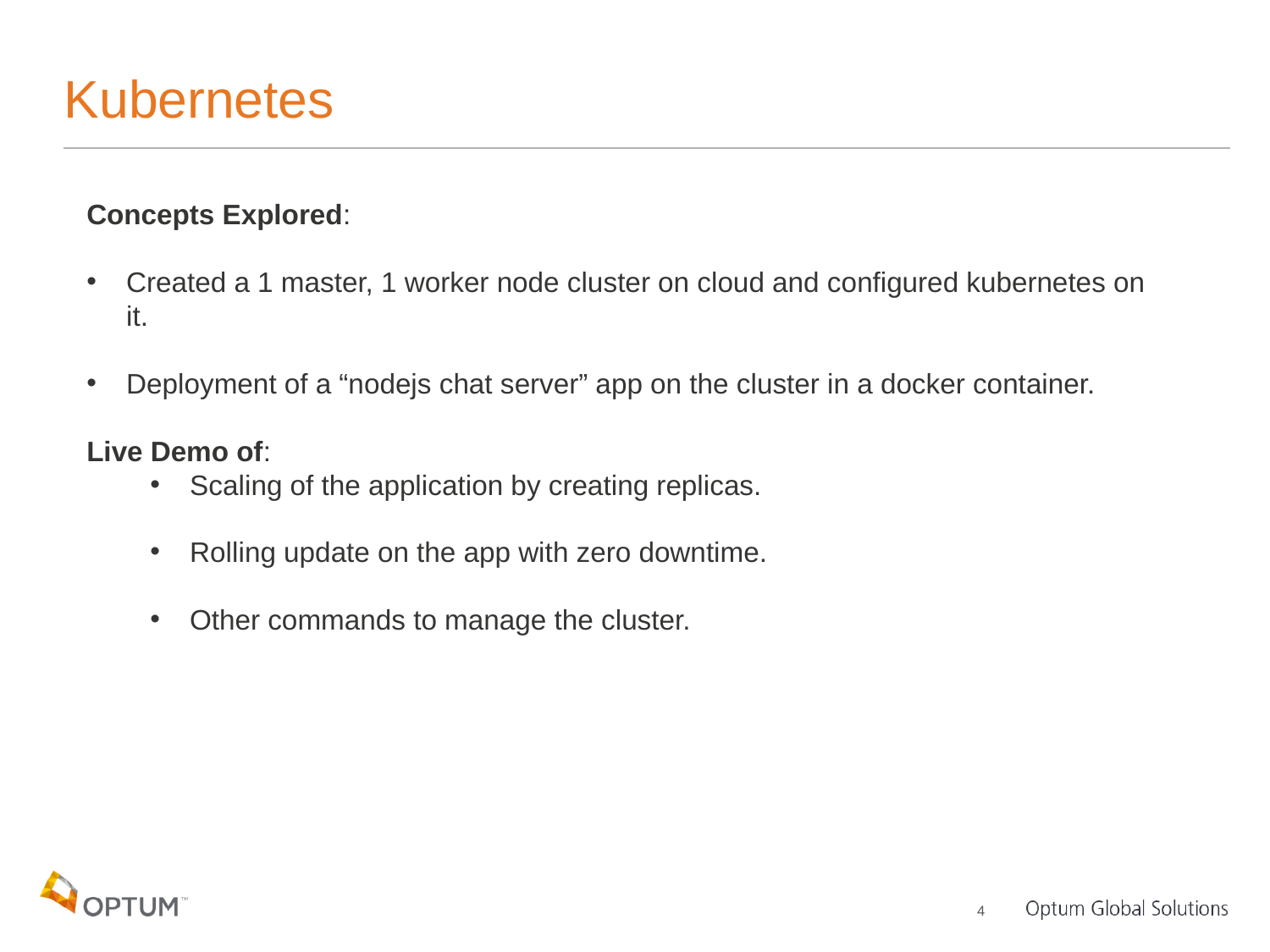

# Kubernetes
Concepts Explored:

Created a 1 master, 1 worker node cluster on cloud and configured kubernetes on       it.

Deployment of a “nodejs chat server” app on the cluster in a docker container.

Live Demo of:
Scaling of the application by creating replicas.

Rolling update on the app with zero downtime.

Other commands to manage the cluster.
4